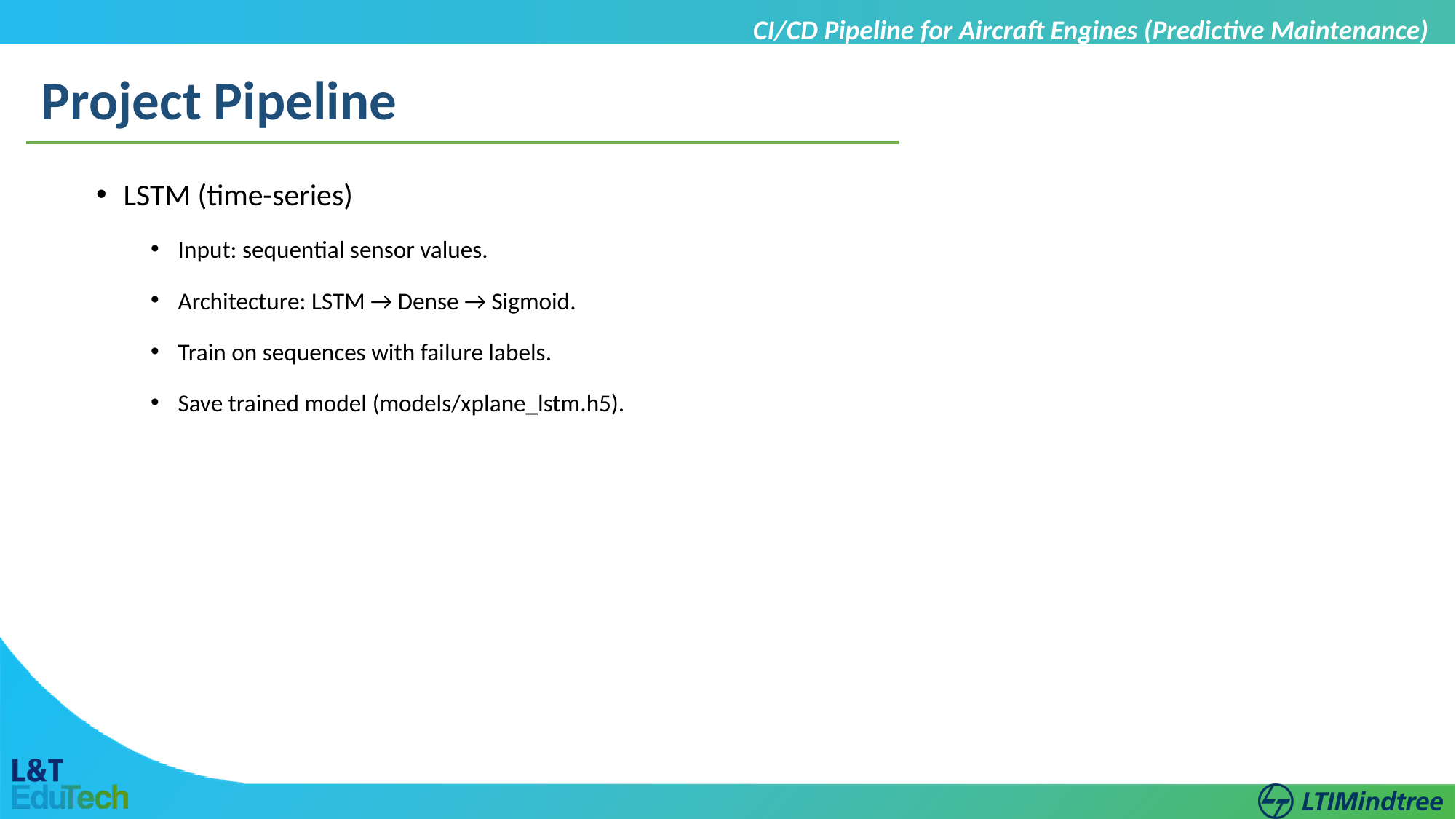

CI/CD Pipeline for Aircraft Engines (Predictive Maintenance)
Project Pipeline
LSTM (time-series)
Input: sequential sensor values.
Architecture: LSTM → Dense → Sigmoid.
Train on sequences with failure labels.
Save trained model (models/xplane_lstm.h5).